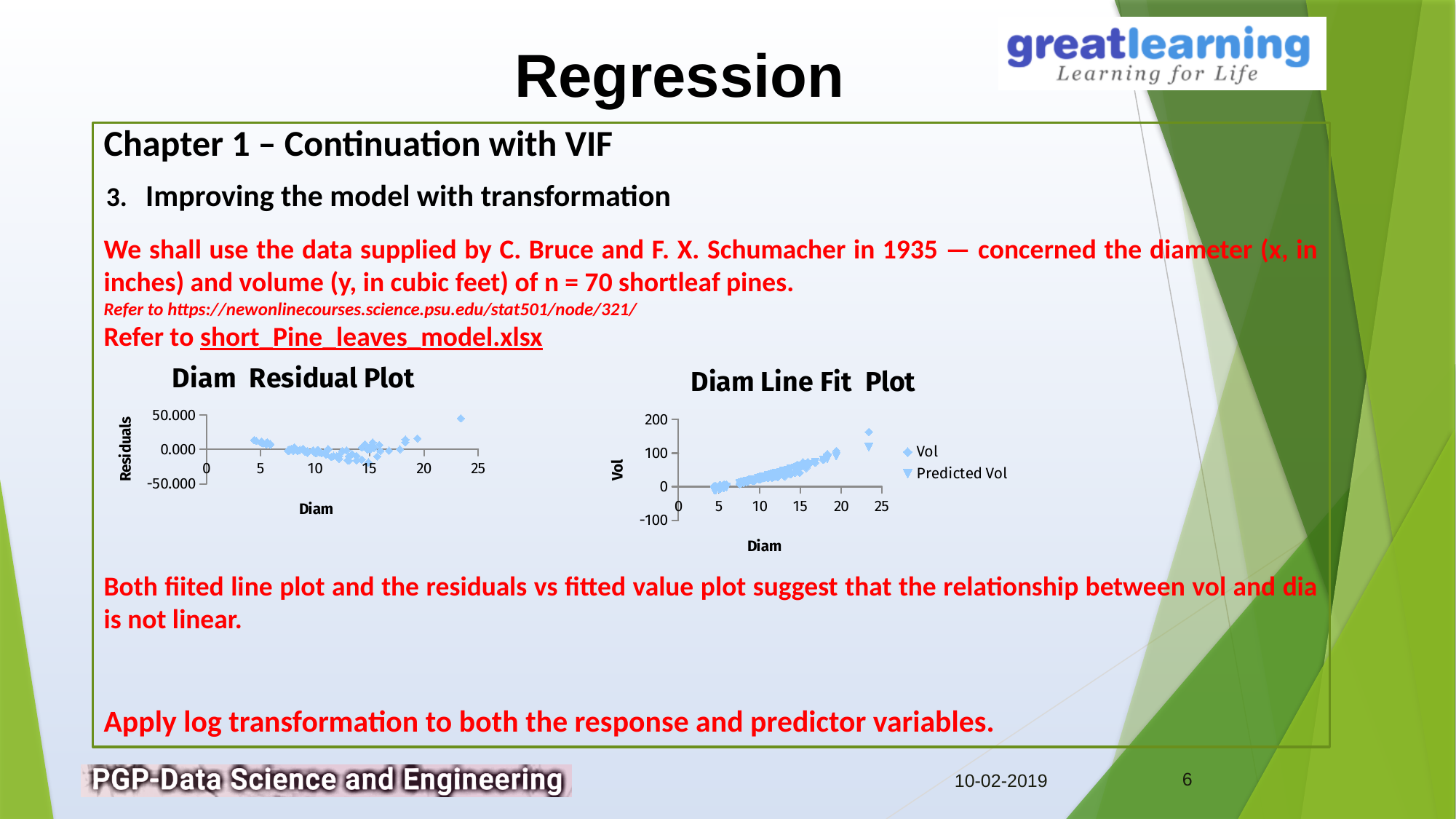

Chapter 1 – Continuation with VIF

3.   Improving the model with transformation
We shall use the data supplied by C. Bruce and F. X. Schumacher in 1935 — concerned the diameter (x, in inches) and volume (y, in cubic feet) of n = 70 shortleaf pines.
Refer to https://newonlinecourses.science.psu.edu/stat501/node/321/
Refer to short_Pine_leaves_model.xlsx

### Chart: Diam  Residual Plot

| Category |  |
|---|---|

### Chart: Diam Line Fit  Plot

| Category |  |  |
|---|---|---|
Both fiited line plot and the residuals vs fitted value plot suggest that the relationship between vol and dia is not linear.
Apply log transformation to both the response and predictor variables.
6
10-02-2019